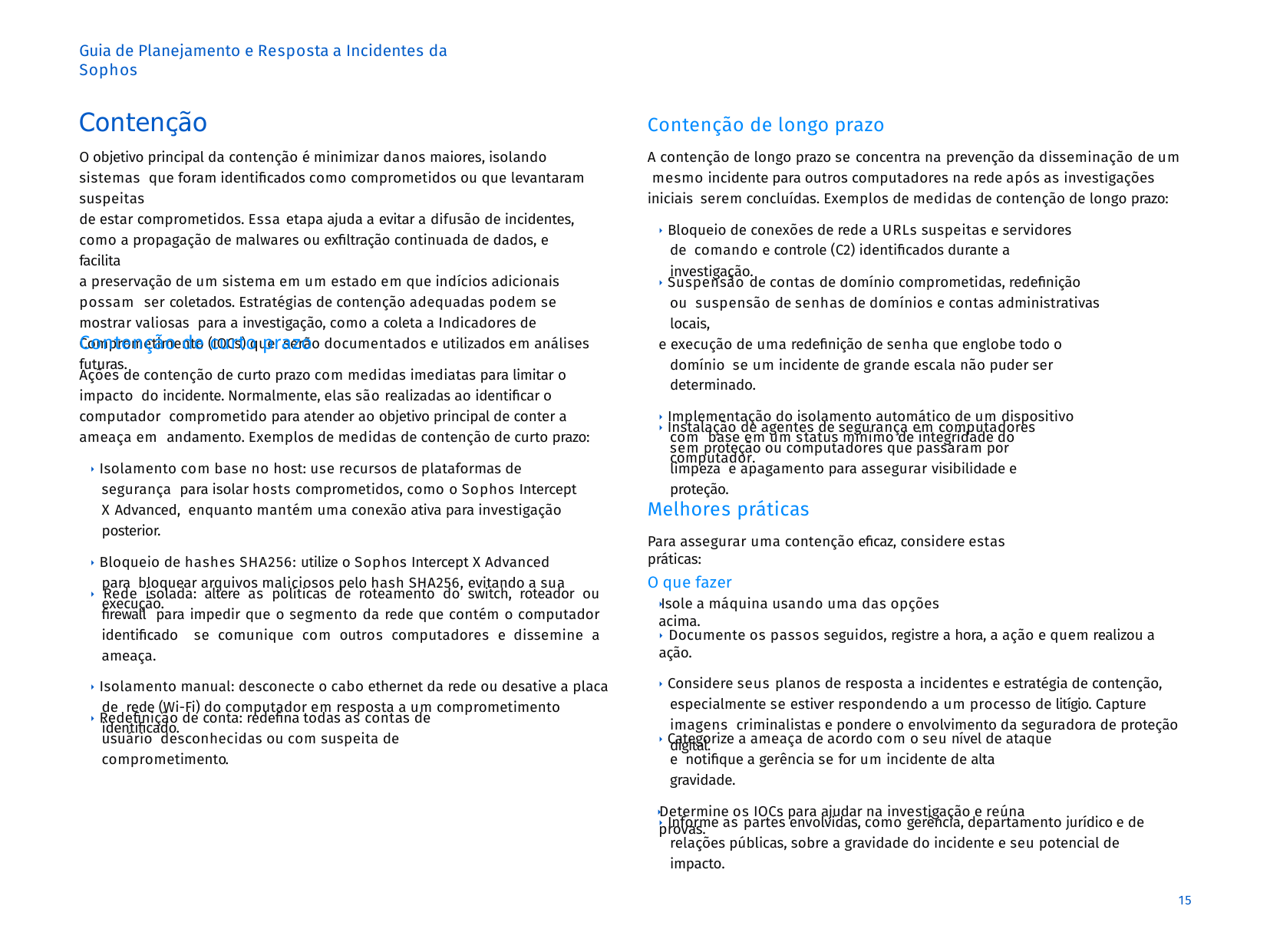

Guia de Planejamento e Resposta a Incidentes da Sophos
Contenção
O objetivo principal da contenção é minimizar danos maiores, isolando sistemas  que foram identificados como comprometidos ou que levantaram suspeitas
de estar comprometidos. Essa etapa ajuda a evitar a difusão de incidentes,  como a propagação de malwares ou exfiltração continuada de dados, e facilita
a preservação de um sistema em um estado em que indícios adicionais possam  ser coletados. Estratégias de contenção adequadas podem se mostrar valiosas  para a investigação, como a coleta a Indicadores de Comprometimento (IOCs) que  serão documentados e utilizados em análises futuras.
Contenção de longo prazo
A contenção de longo prazo se concentra na prevenção da disseminação de um  mesmo incidente para outros computadores na rede após as investigações iniciais  serem concluídas. Exemplos de medidas de contenção de longo prazo:
🢒 Bloqueio de conexões de rede a URLs suspeitas e servidores de  comando e controle (C2) identificados durante a investigação.
🢒 Suspensão de contas de domínio comprometidas, redefinição ou  suspensão de senhas de domínios e contas administrativas locais,
e execução de uma redefinição de senha que englobe todo o domínio  se um incidente de grande escala não puder ser determinado.
🢒 Implementação do isolamento automático de um dispositivo com  base em um status mínimo de integridade do computador.
Contenção de curto prazo
Ações de contenção de curto prazo com medidas imediatas para limitar o impacto  do incidente. Normalmente, elas são realizadas ao identificar o computador  comprometido para atender ao objetivo principal de conter a ameaça em  andamento. Exemplos de medidas de contenção de curto prazo:
🢒 Instalação de agentes de segurança em computadores  sem proteção ou computadores que passaram por limpeza  e apagamento para assegurar visibilidade e proteção.
🢒 Isolamento com base no host: use recursos de plataformas de segurança  para isolar hosts comprometidos, como o Sophos Intercept X Advanced,  enquanto mantém uma conexão ativa para investigação posterior.
🢒 Bloqueio de hashes SHA256: utilize o Sophos Intercept X Advanced para  bloquear arquivos maliciosos pelo hash SHA256, evitando a sua execução.
Melhores práticas
Para assegurar uma contenção eficaz, considere estas práticas:
O que fazer
🢒  Isole a máquina usando uma das opções acima.
🢒 Rede isolada: altere as políticas de roteamento do switch, roteador ou firewall  para impedir que o segmento da rede que contém o computador identificado  se comunique com outros computadores e dissemine a ameaça.
🢒 Isolamento manual: desconecte o cabo ethernet da rede ou desative a placa de  rede (Wi-Fi) do computador em resposta a um comprometimento identificado.
🢒 Documente os passos seguidos, registre a hora, a ação e quem realizou a ação.
🢒 Considere seus planos de resposta a incidentes e estratégia de contenção,  especialmente se estiver respondendo a um processo de litígio. Capture imagens  criminalistas e pondere o envolvimento da seguradora de proteção digital.
🢒 Redefinição de conta: redefina todas as contas de usuário  desconhecidas ou com suspeita de comprometimento.
🢒 Categorize a ameaça de acordo com o seu nível de ataque e  notifique a gerência se for um incidente de alta gravidade.
🢒  Determine os IOCs para ajudar na investigação e reúna provas.
🢒 Informe as partes envolvidas, como gerência, departamento jurídico e de  relações públicas, sobre a gravidade do incidente e seu potencial de impacto.
15